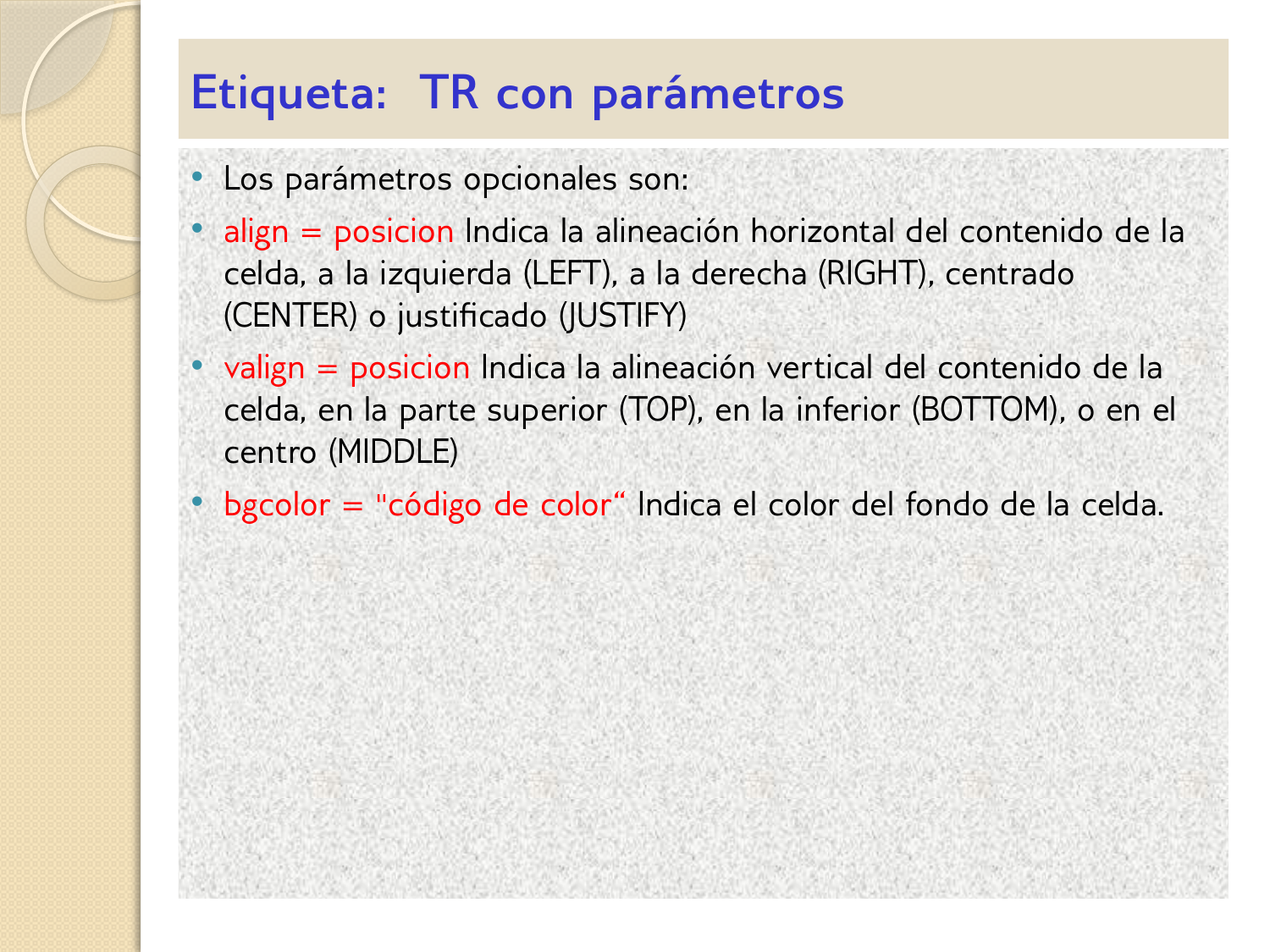

# Etiqueta:  TR con parámetros
Los parámetros opcionales son:
align = posicion Indica la alineación horizontal del contenido de la celda, a la izquierda (LEFT), a la derecha (RIGHT), centrado (CENTER) o justificado (JUSTIFY)
valign = posicion Indica la alineación vertical del contenido de la celda, en la parte superior (TOP), en la inferior (BOTTOM), o en el centro (MIDDLE)
bgcolor = "código de color“ Indica el color del fondo de la celda.